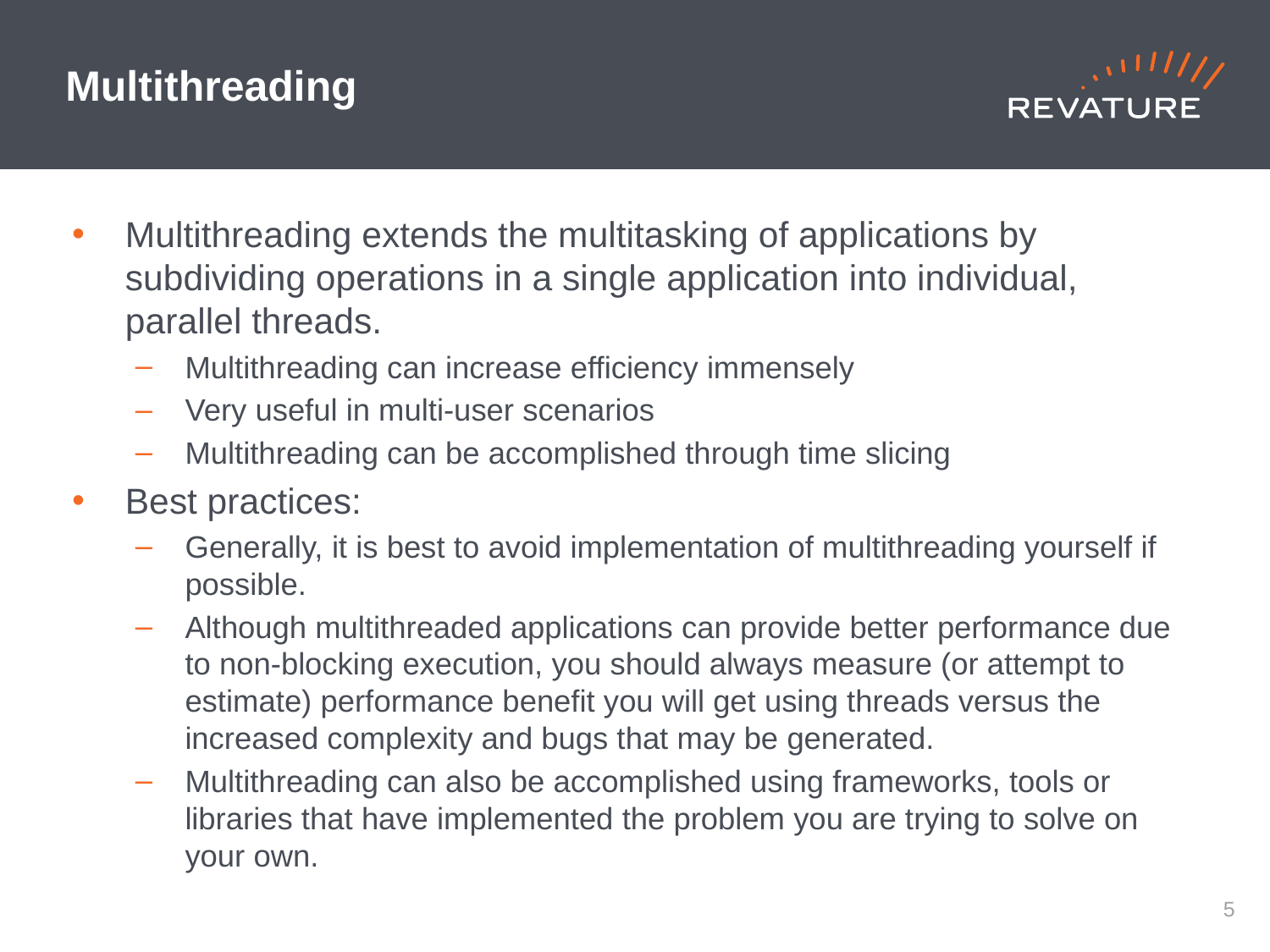

# Multithreading
Multithreading extends the multitasking of applications by subdividing operations in a single application into individual, parallel threads.
Multithreading can increase efficiency immensely
Very useful in multi-user scenarios
Multithreading can be accomplished through time slicing
Best practices:
Generally, it is best to avoid implementation of multithreading yourself if possible.
Although multithreaded applications can provide better performance due to non-blocking execution, you should always measure (or attempt to estimate) performance benefit you will get using threads versus the increased complexity and bugs that may be generated.
Multithreading can also be accomplished using frameworks, tools or libraries that have implemented the problem you are trying to solve on your own.
5